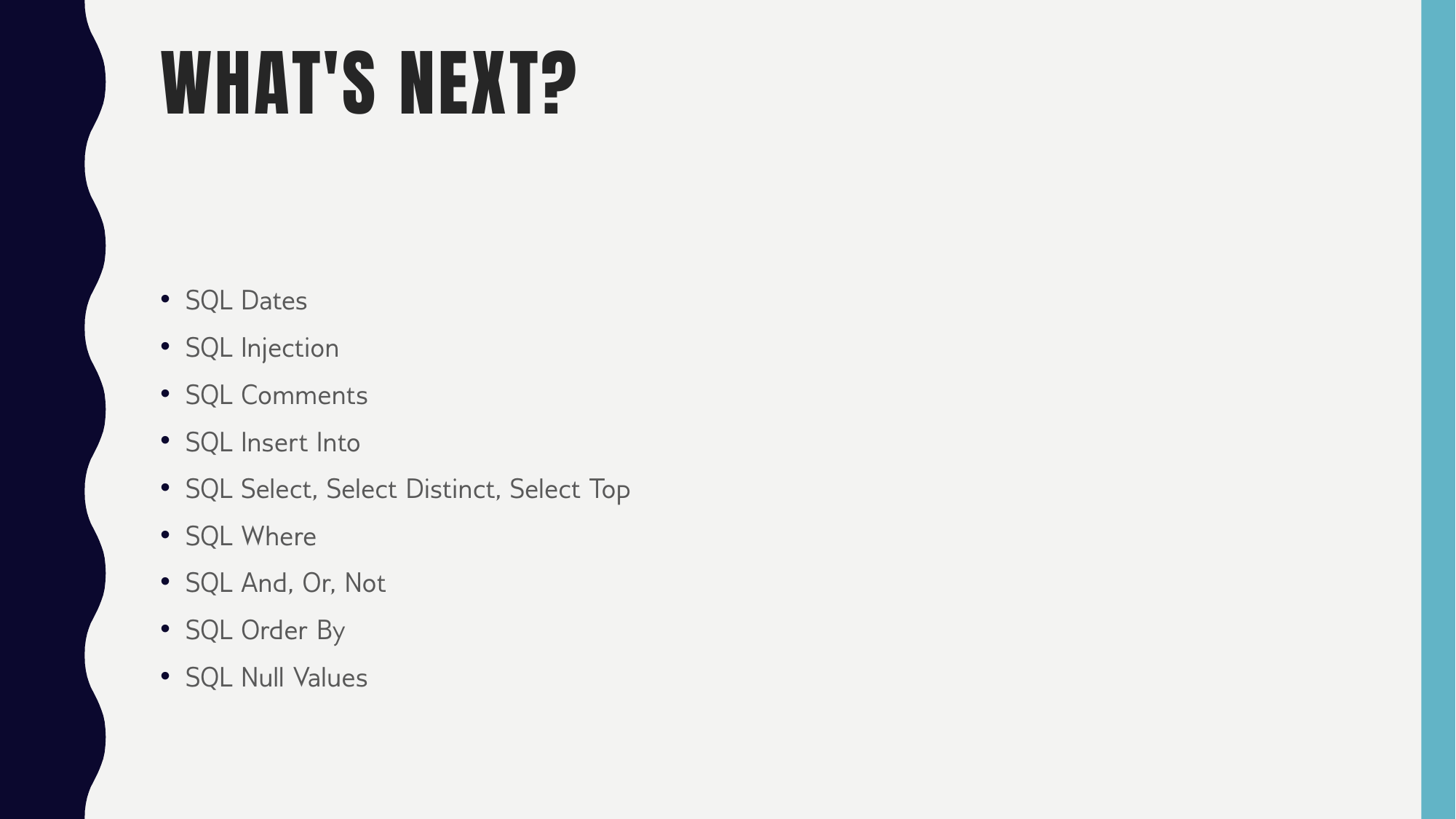

# What's nexT?
SQL Dates
SQL Injection
SQL Comments
SQL Insert Into
SQL Select, Select Distinct, Select Top
SQL Where
SQL And, Or, Not
SQL Order By
SQL Null Values